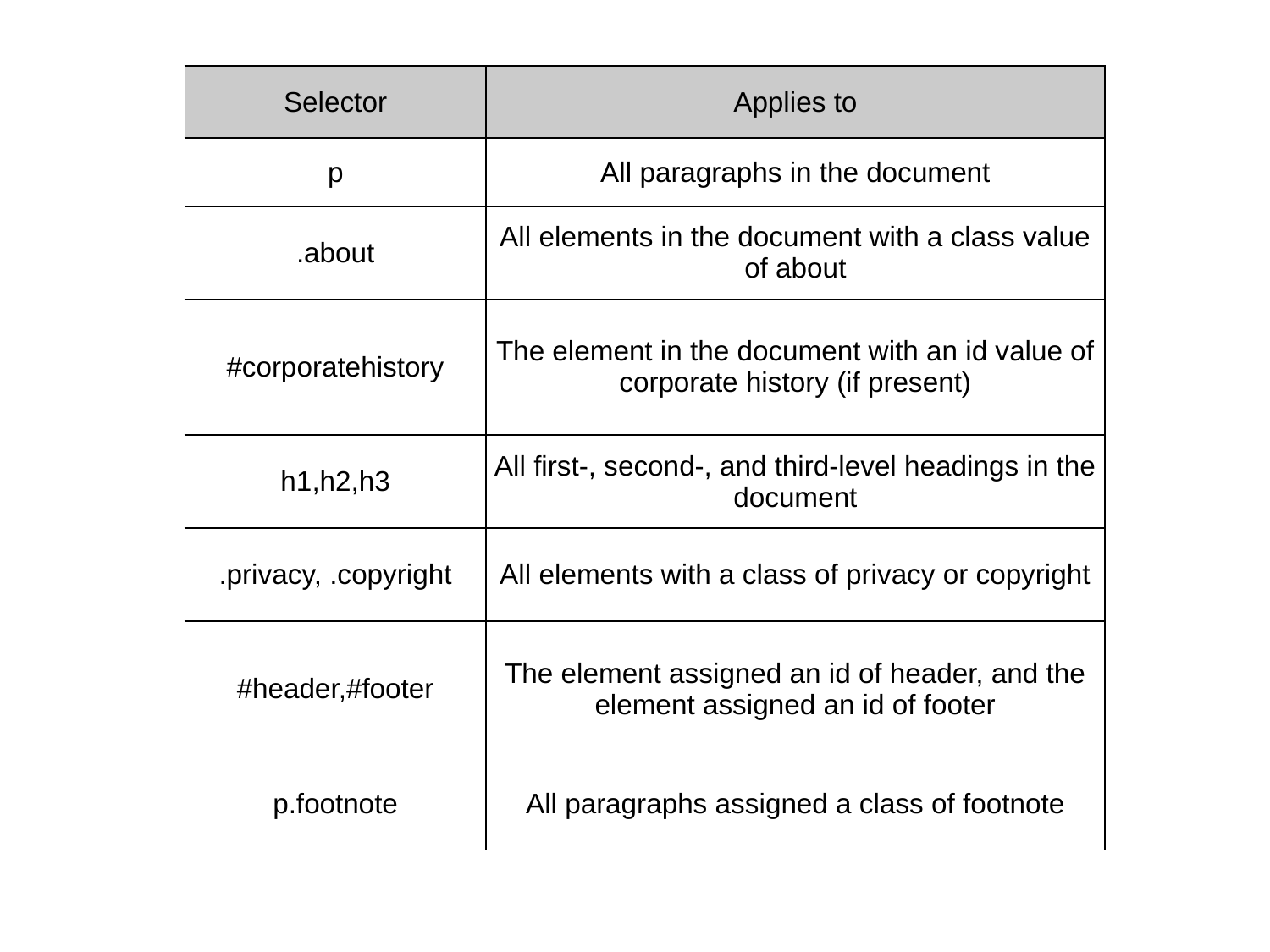

| Selector | Applies to |
| --- | --- |
| p | All paragraphs in the document |
| .about | All elements in the document with a class value of about |
| #corporatehistory | The element in the document with an id value of corporate history (if present) |
| h1,h2,h3 | All first-, second-, and third-level headings in the document |
| .privacy, .copyright | All elements with a class of privacy or copyright |
| #header,#footer | The element assigned an id of header, and the element assigned an id of footer |
| p.footnote | All paragraphs assigned a class of footnote |